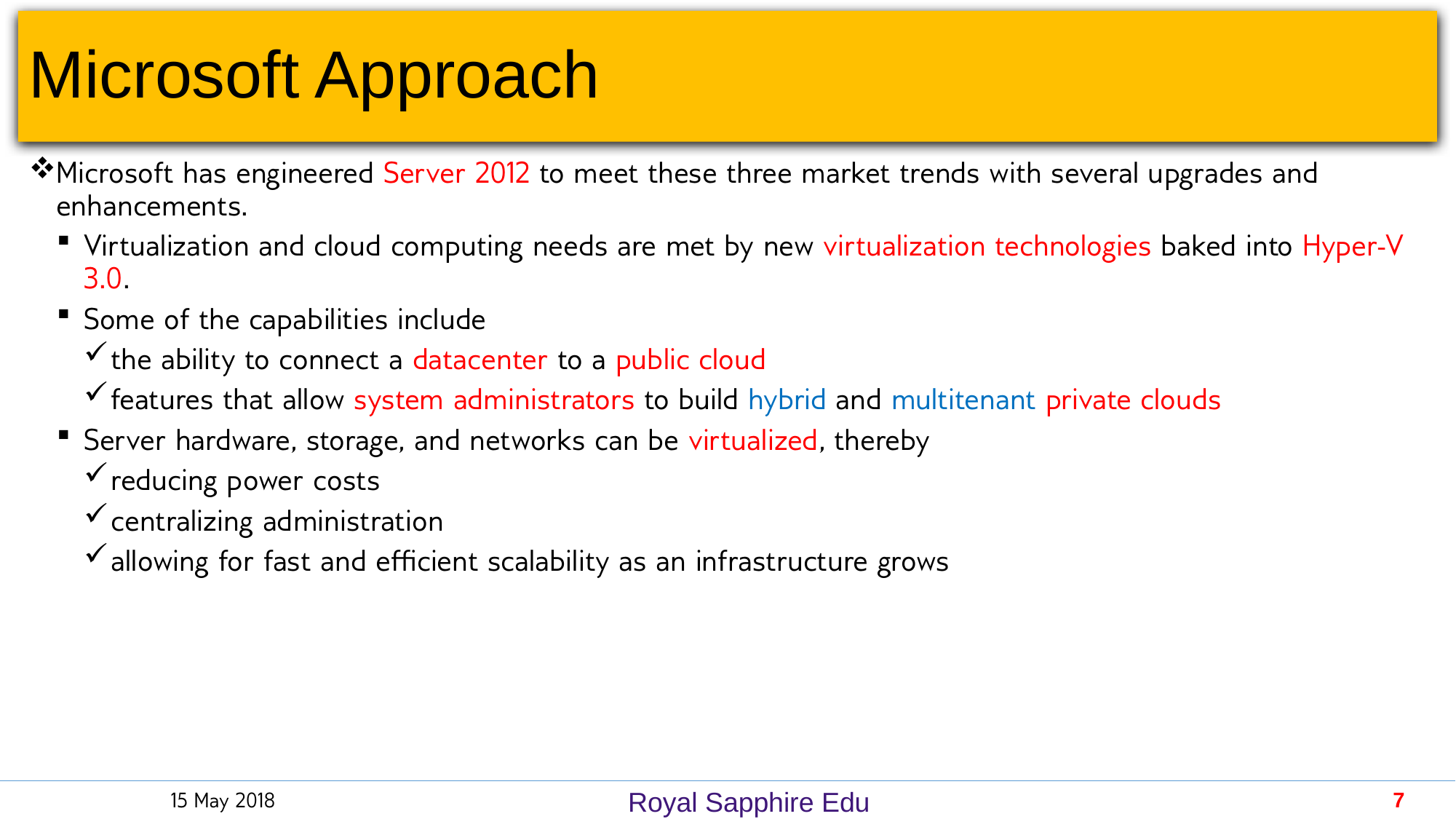

# Microsoft Approach
Microsoft has engineered Server 2012 to meet these three market trends with several upgrades and enhancements.
Virtualization and cloud computing needs are met by new virtualization technologies baked into Hyper-V 3.0.
Some of the capabilities include
the ability to connect a datacenter to a public cloud
features that allow system administrators to build hybrid and multitenant private clouds
Server hardware, storage, and networks can be virtualized, thereby
reducing power costs
centralizing administration
allowing for fast and efficient scalability as an infrastructure grows
15 May 2018
7